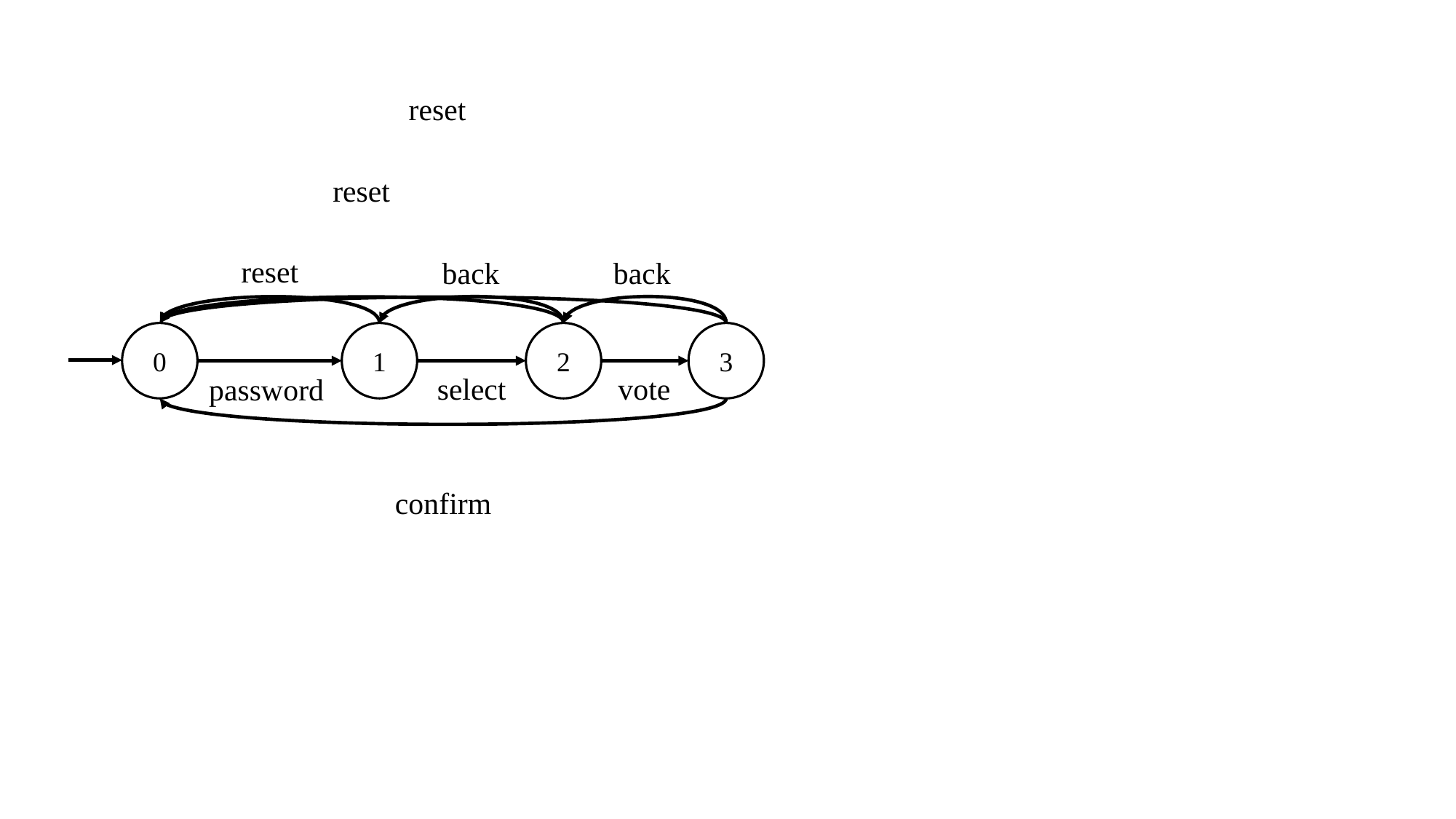

reset
reset
reset
back
back
0
1
2
3
select
vote
password
confirm